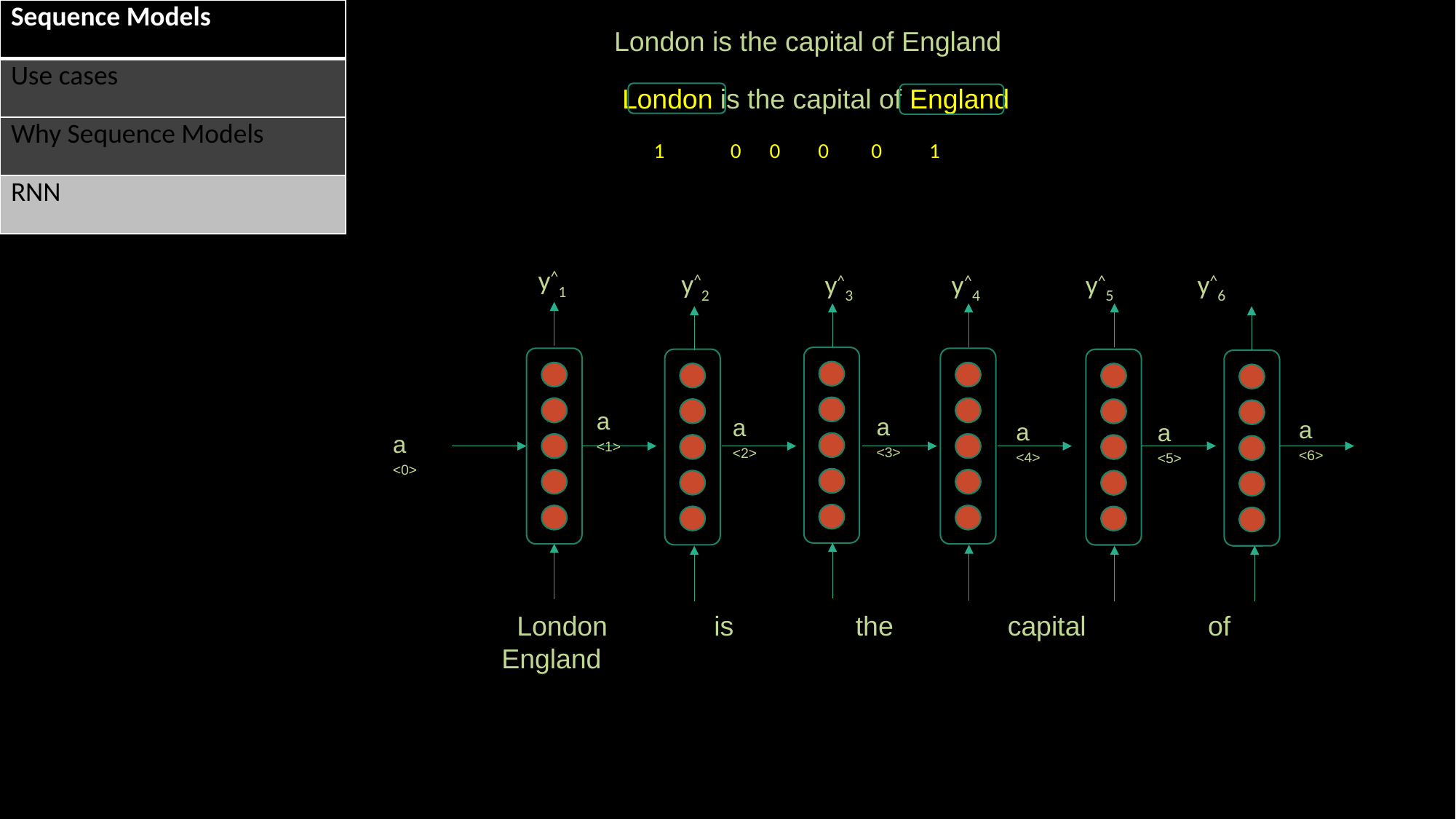

| Sequence Models |
| --- |
| Use cases |
| Why Sequence Models |
| RNN |
London is the capital of England
London is the capital of England

1              0      0        0         0          1
y^1
y^2
y^3                y^4                             y^5                       y^6

a <1>
a <3>
a <2>
a <6>
a <4>
a <5>
a <0>
   London              is                the               capital                of            England